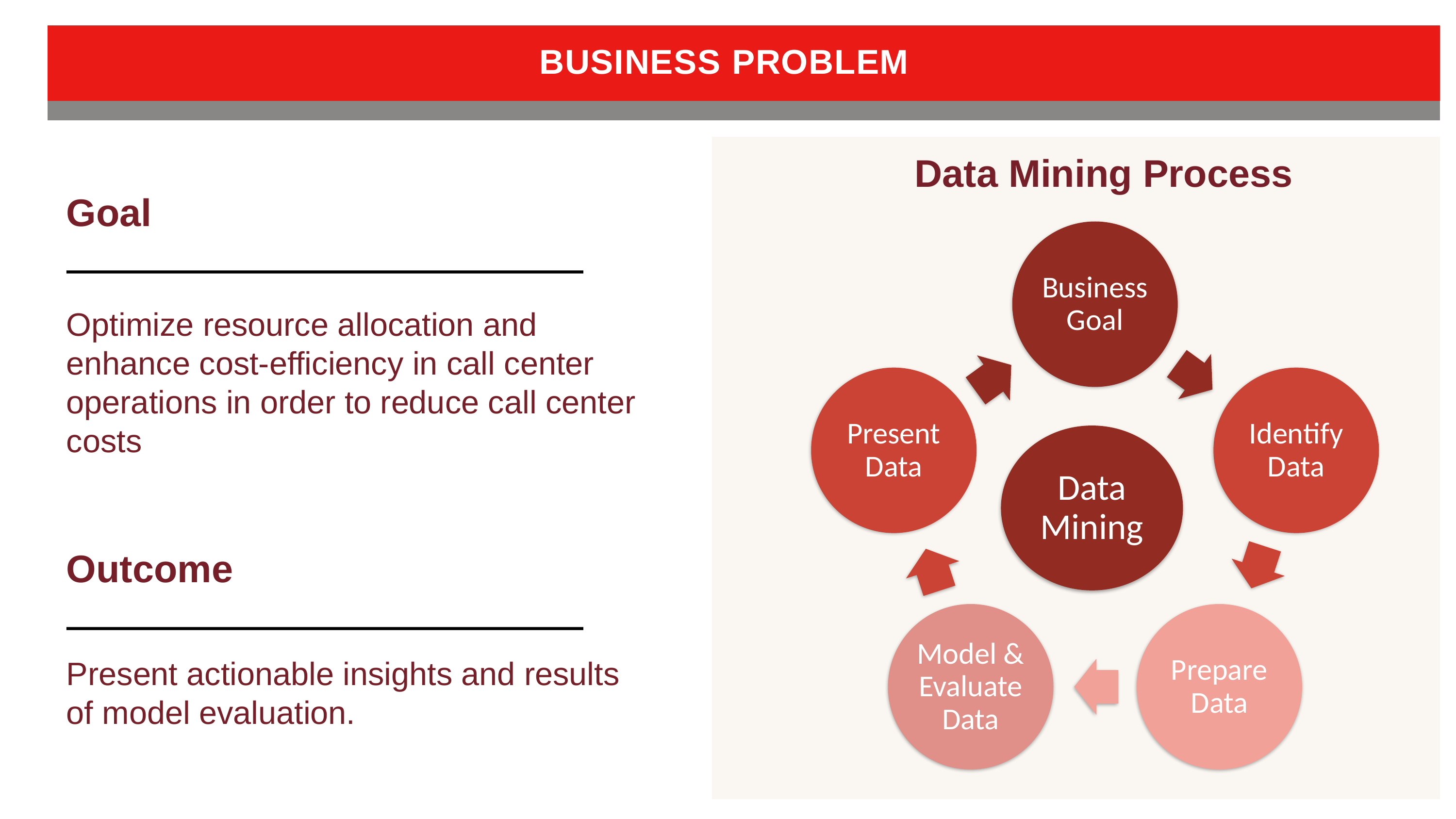

BUSINESS PROBLEM

Data Mining Process
Goal
Business Goal

Identify Data

Prepare Data

Model & Evaluate Data

Present Data

Optimize resource allocation and enhance cost-efficiency in call center operations in order to reduce call center costs

Present actionable insights and results of model evaluation.

Data Mining
Outcome